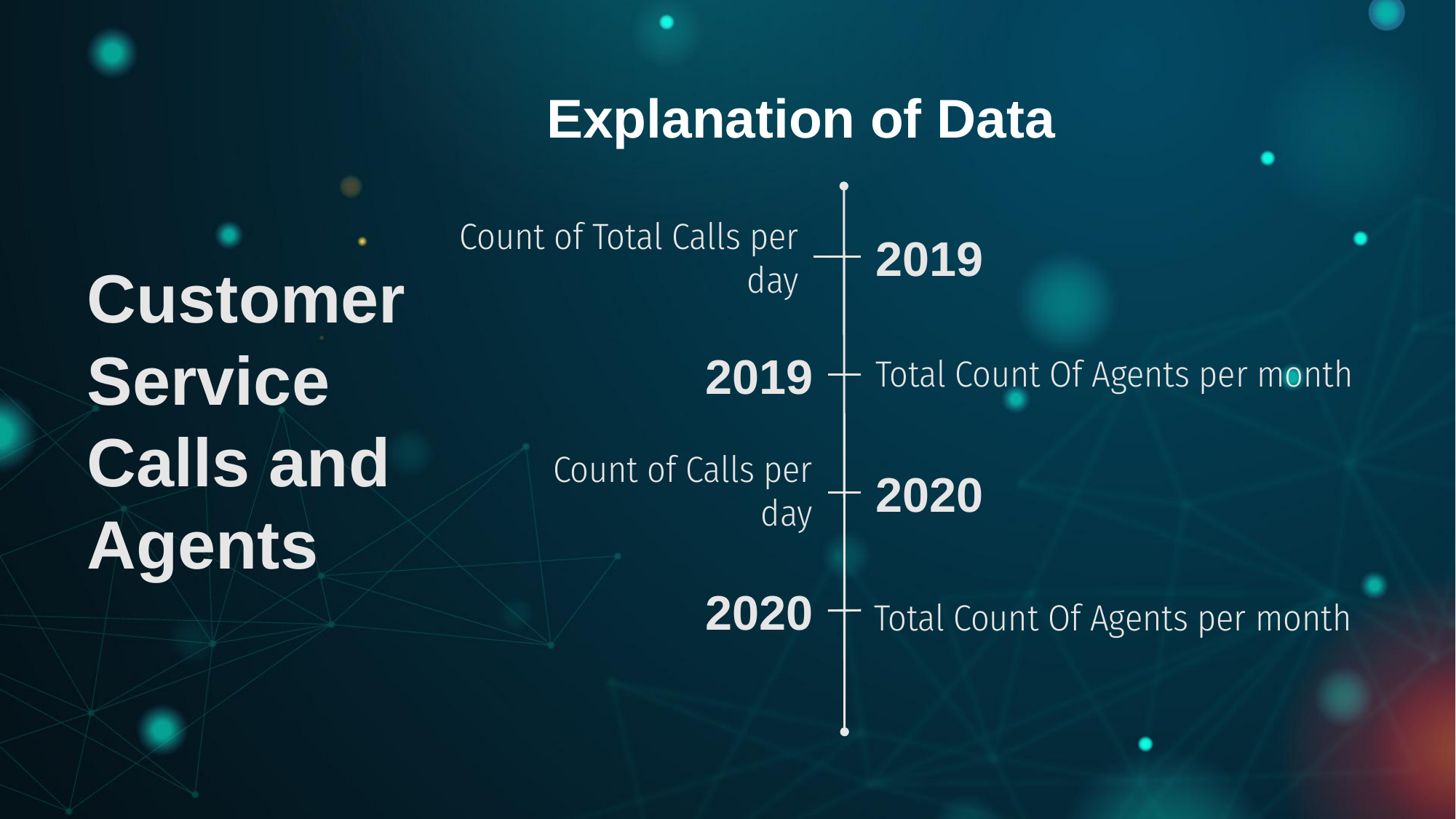

Explanation of Data
Count of Total Calls per day
2019
# Customer Service Calls and Agents
2019
Total Count Of Agents per month
Count of Calls per day
2020
2020
Total Count Of Agents per month